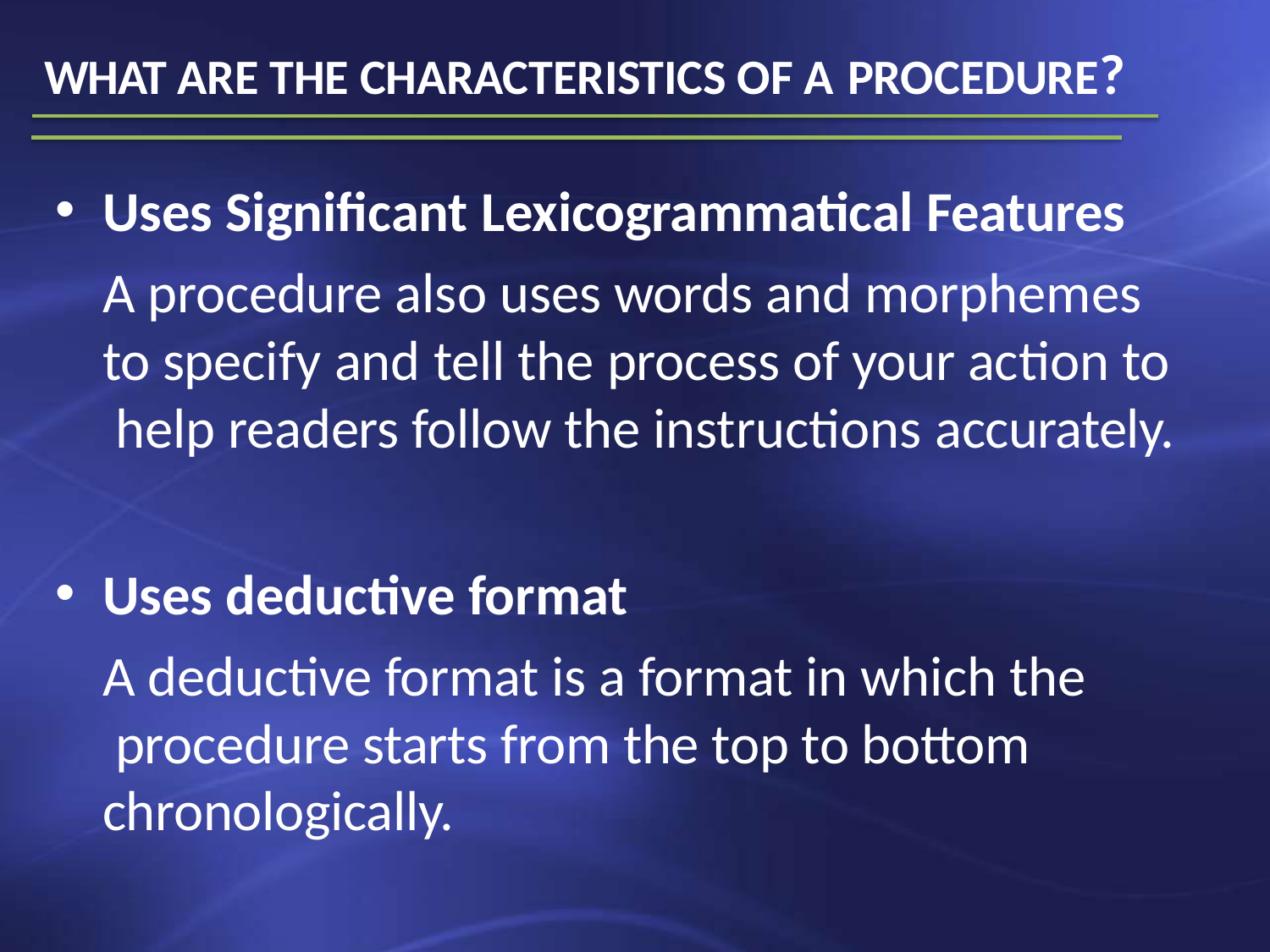

WHAT ARE THE CHARACTERISTICS OF A PROCEDURE?

Uses Significant Lexicogrammatical Features
A procedure also uses words and morphemes  to specify and tell the process of your action to  help readers follow the instructions accurately.

Uses deductive format
A deductive format is a format in which the  procedure starts from the top to bottom  chronologically.